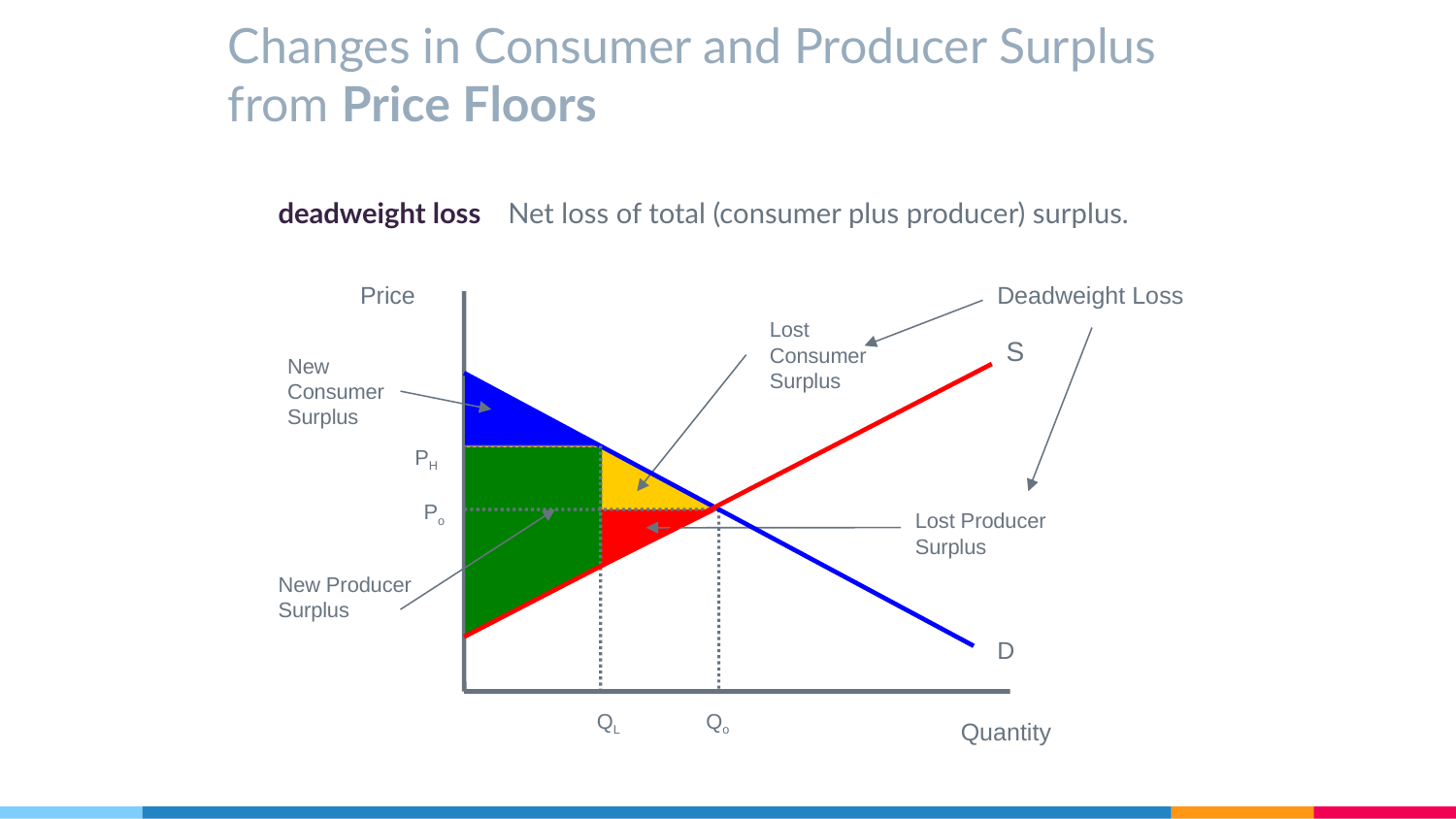

# Changes in Consumer and Producer Surplus from Price Floors
deadweight loss    Net loss of total (consumer plus producer) surplus.
Price

Quantity
Deadweight Loss

Lost Consumer Surplus

S
New Consumer Surplus

PH

New Producer Surplus
Po
Lost Producer Surplus

D
QL
Qo